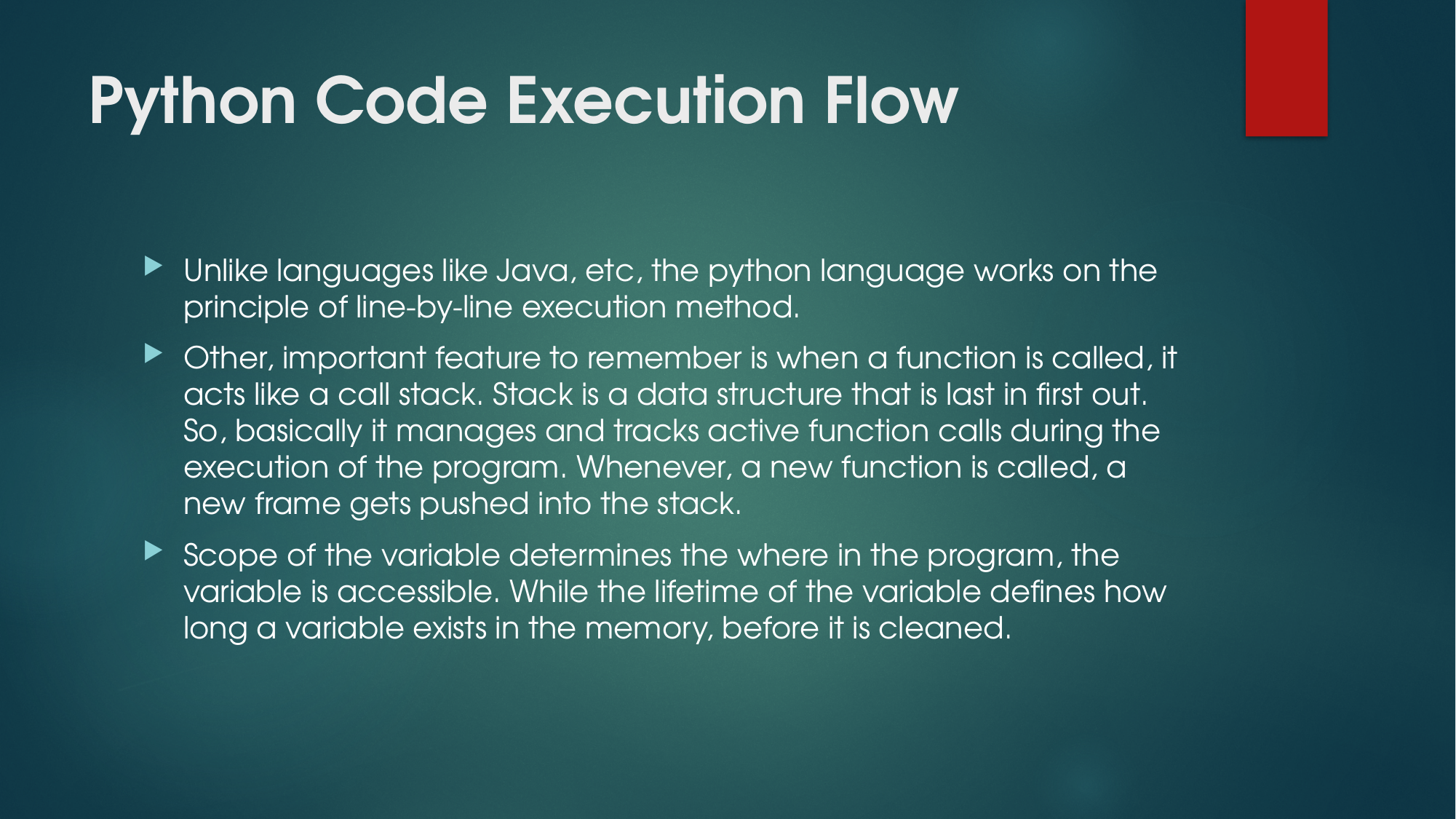

# Python Code Execution Flow
Unlike languages like Java, etc, the python language works on the principle of line-by-line execution method.
Other, important feature to remember is when a function is called, it acts like a call stack. Stack is a data structure that is last in first out. So, basically it manages and tracks active function calls during the execution of the program. Whenever, a new function is called, a new frame gets pushed into the stack.
Scope of the variable determines the where in the program, the variable is accessible. While the lifetime of the variable defines how long a variable exists in the memory, before it is cleaned.